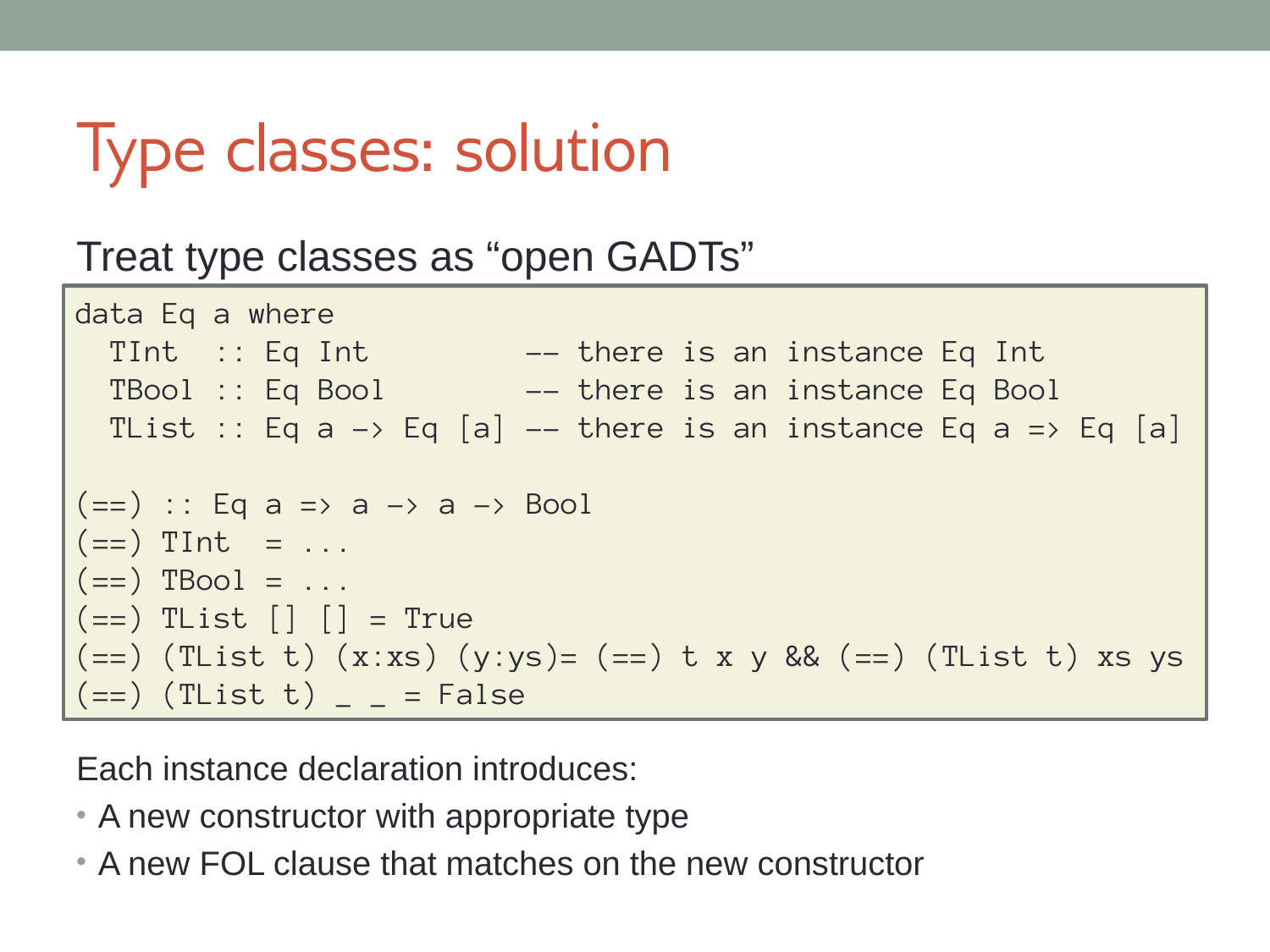

# Type classes: solution
Treat type classes as “open GADTs”

data Eq a where
  TInt  :: Eq Int         -- there is an instance Eq Int
  TBool :: Eq Bool        -- there is an instance Eq Bool
  TList :: Eq a -> Eq [a] -- there is an instance Eq a => Eq [a]

(==) :: Eq a => a -> a -> Bool
(==) TInt  = ...
(==) TBool = ...
(==) TList [] [] = True
(==) (TList t) (x:xs) (y:ys)= (==) t x y && (==) (TList t) xs ys
(==) (TList t) _ _ = False
Each instance declaration introduces:
A new constructor with appropriate type
A new FOL clause that matches on the new constructor